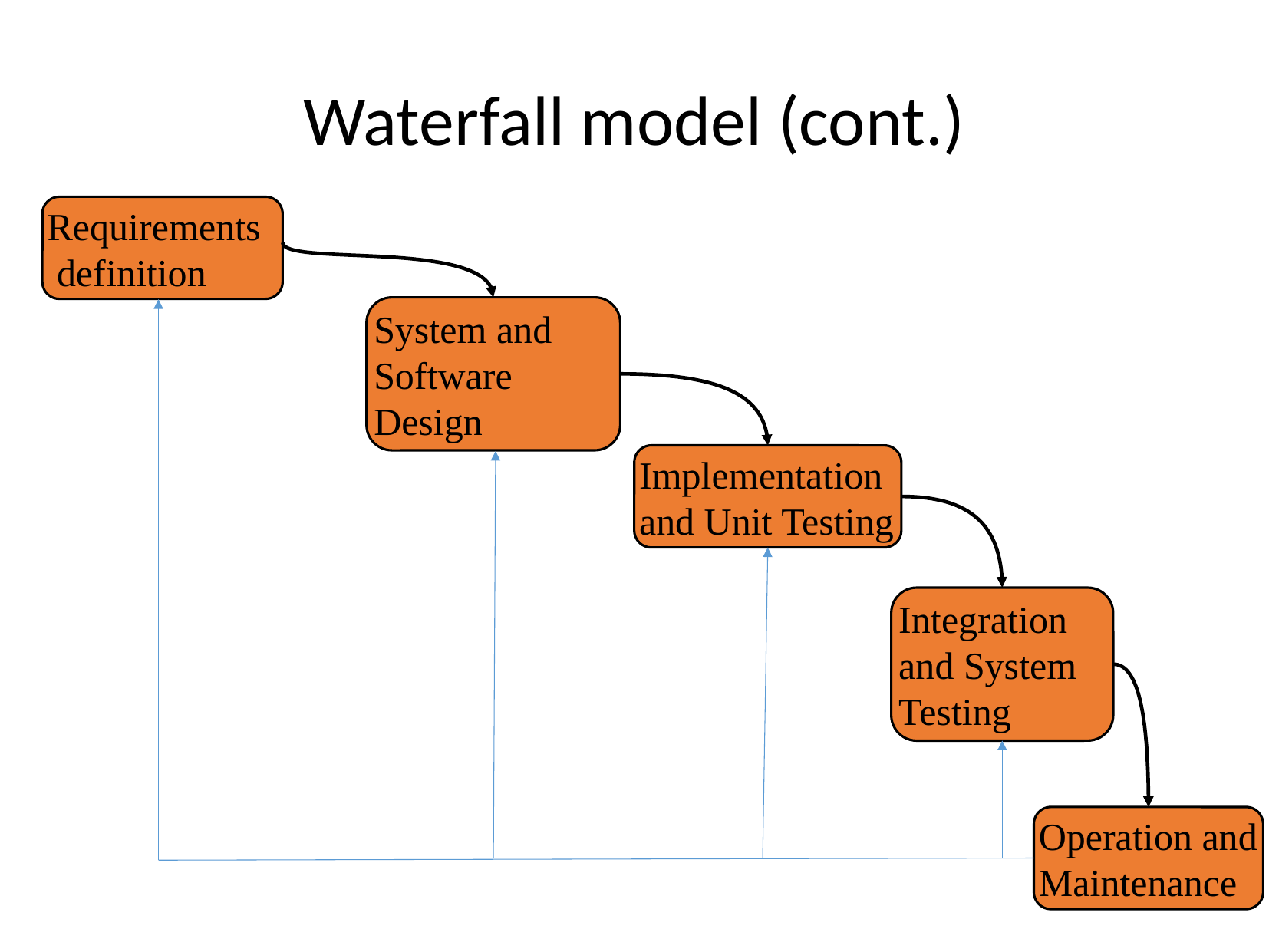

# Waterfall model (cont.)
Requirements
 definition
System and Software Design
Implementation and Unit Testing
Integration and System Testing
Operation and Maintenance